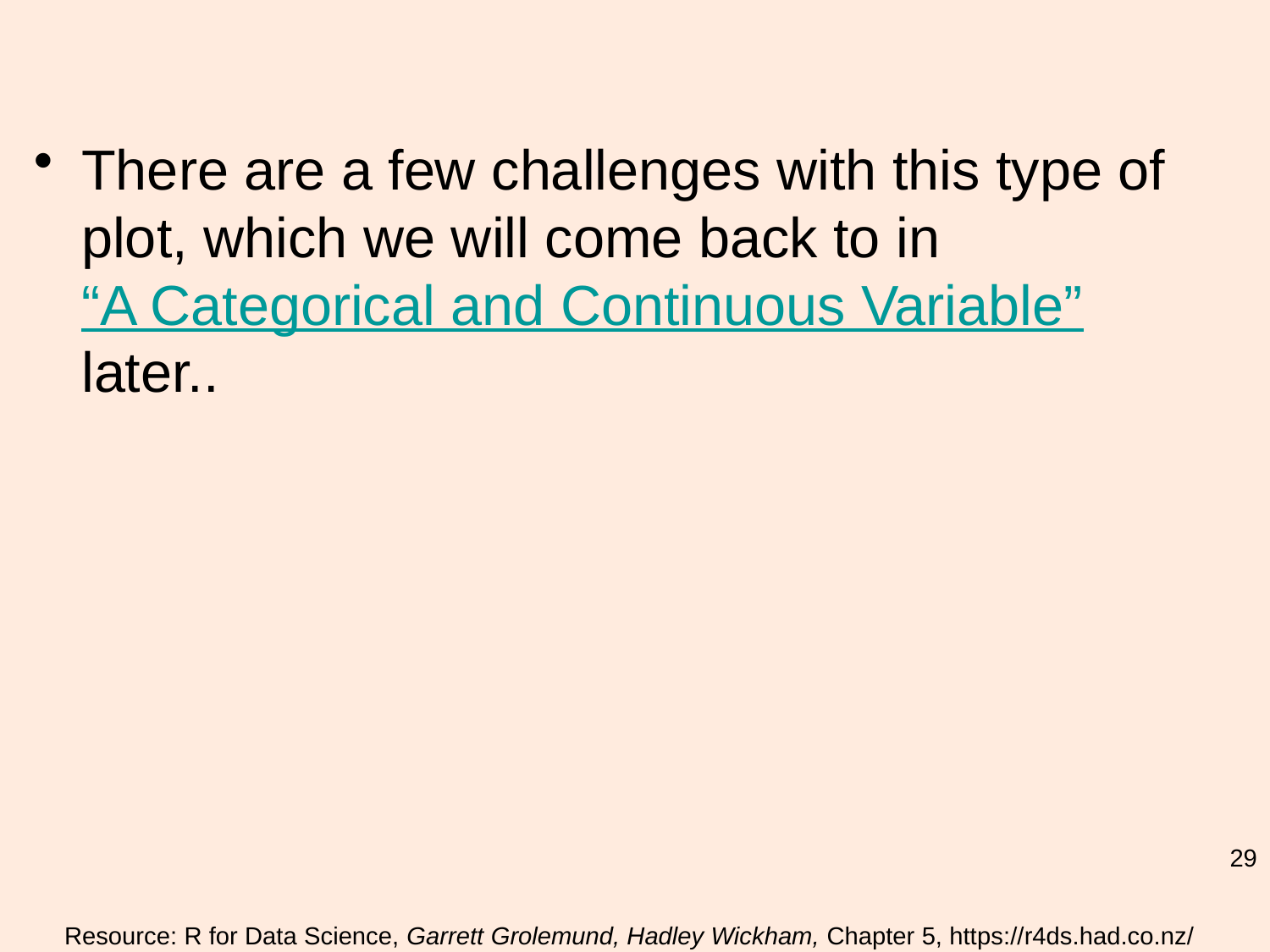

#
There are a few challenges with this type of plot, which we will come back to in “A Categorical and Continuous Variable” later..
29
Resource: R for Data Science, Garrett Grolemund, Hadley Wickham, Chapter 5, https://r4ds.had.co.nz/